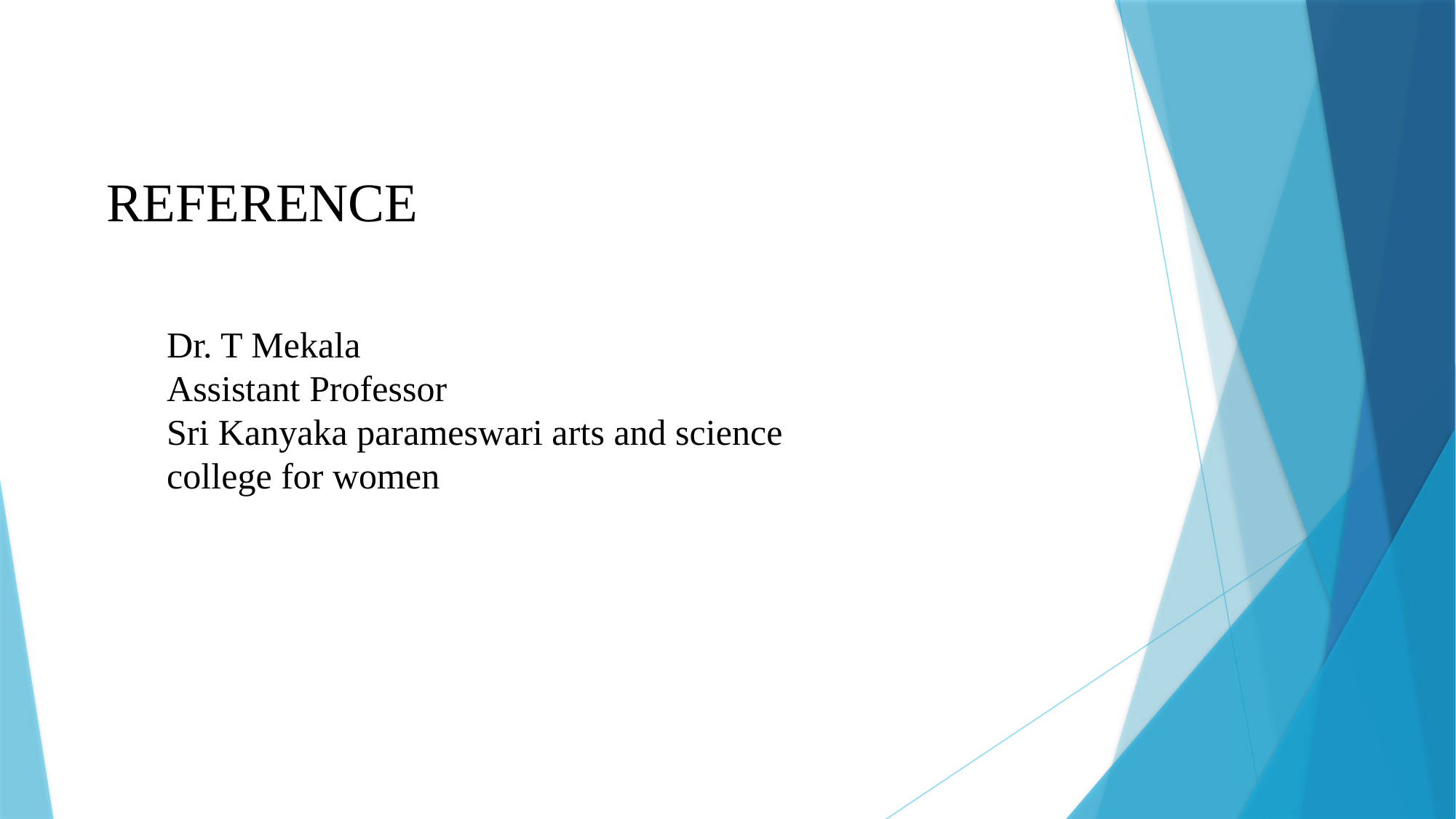

REFERENCE
Dr. T Mekala
Assistant Professor
Sri Kanyaka parameswari arts and science college for women